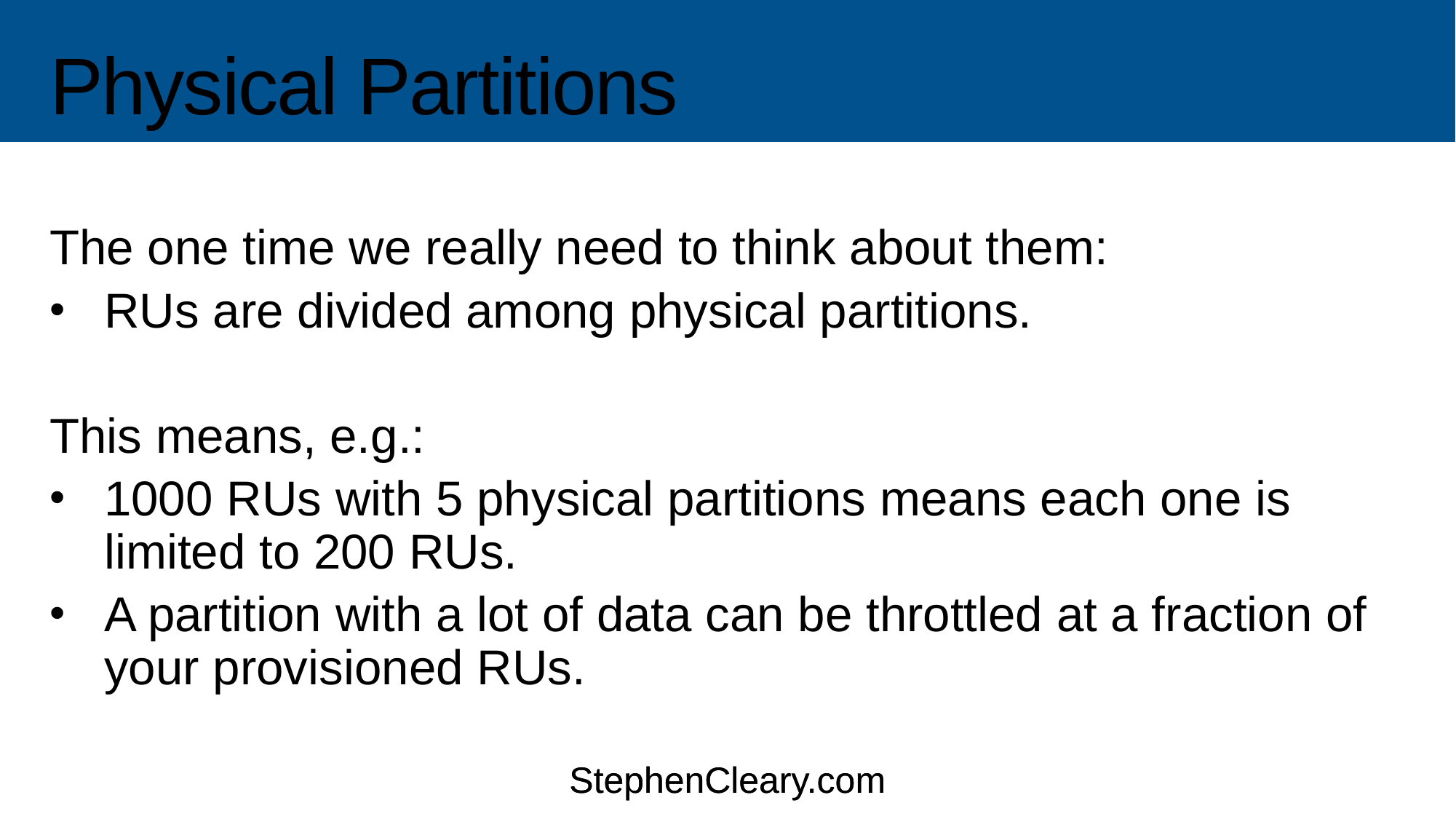

# Physical Partitions

The one time we really need to think about them:
RUs are divided among physical partitions.

This means, e.g.:
1000 RUs with 5 physical partitions means each one is limited to 200 RUs.
A partition with a lot of data can be throttled at a fraction of your provisioned RUs.